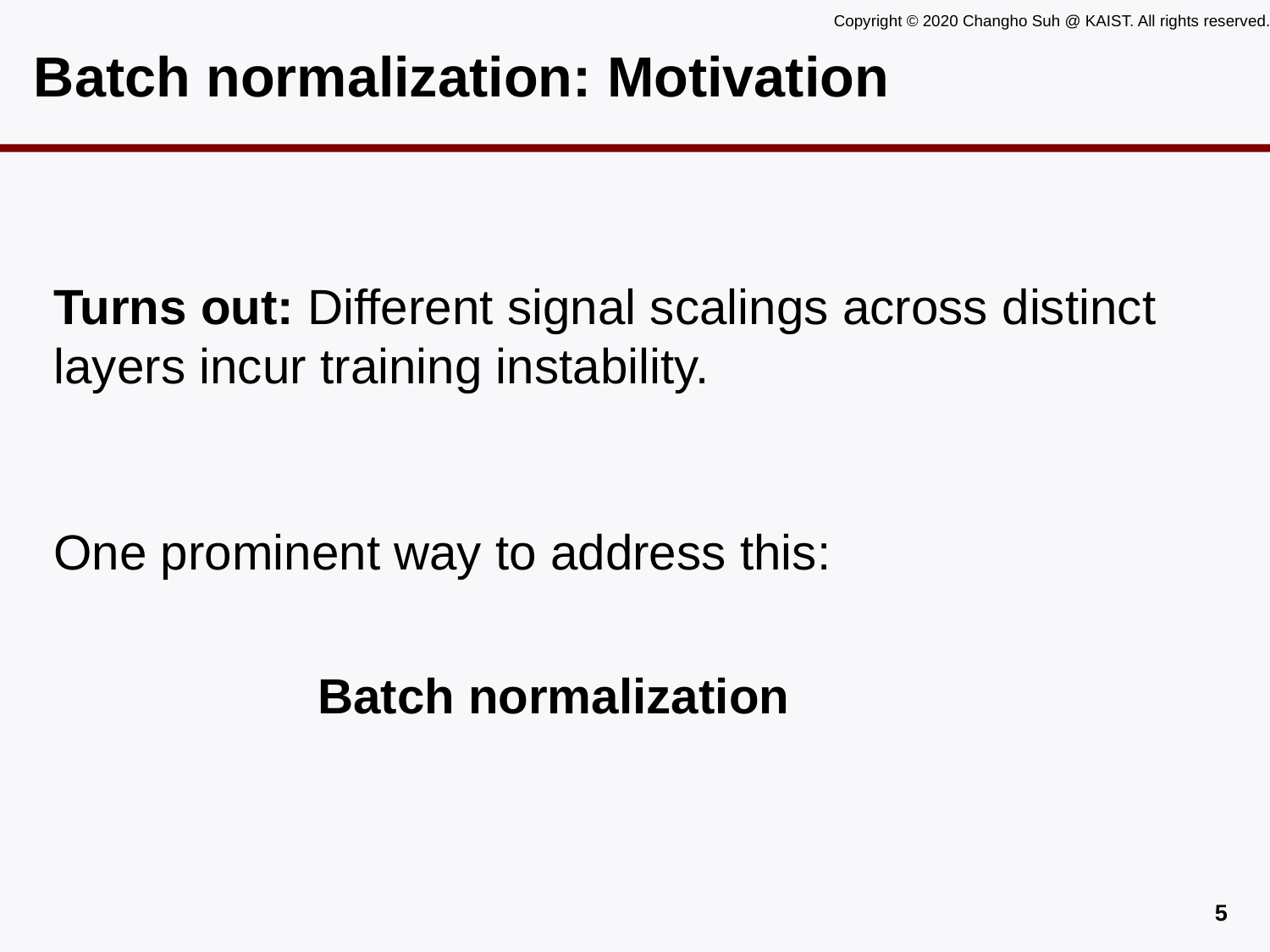

# Batch normalization: Motivation
Turns out: Different signal scalings across distinct layers incur training instability.
One prominent way to address this:
Batch normalization
5